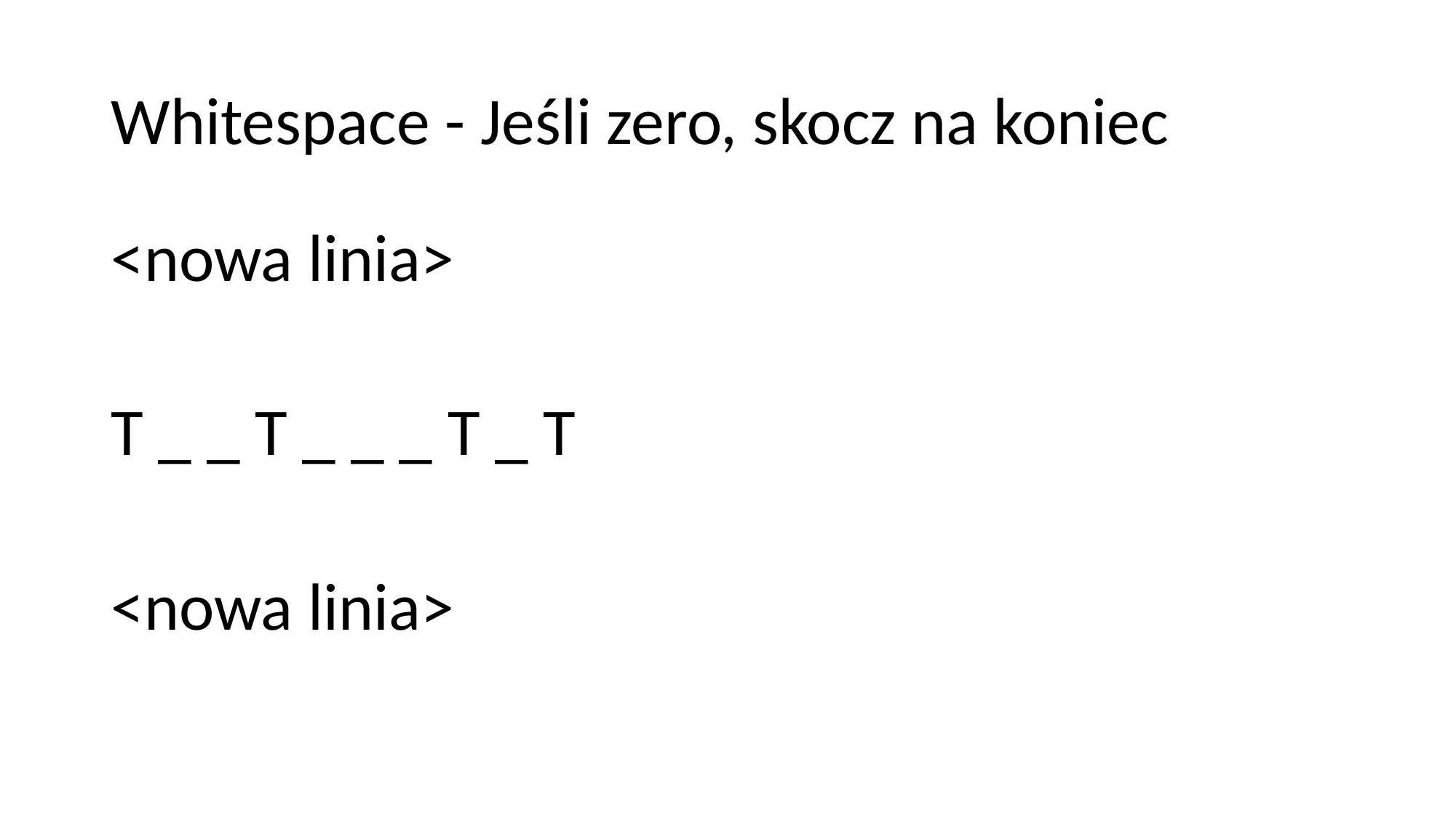

# Whitespace - Jeśli zero, skocz na koniec
<nowa linia>

T _ _ T _ _ _ T _ T

<nowa linia>